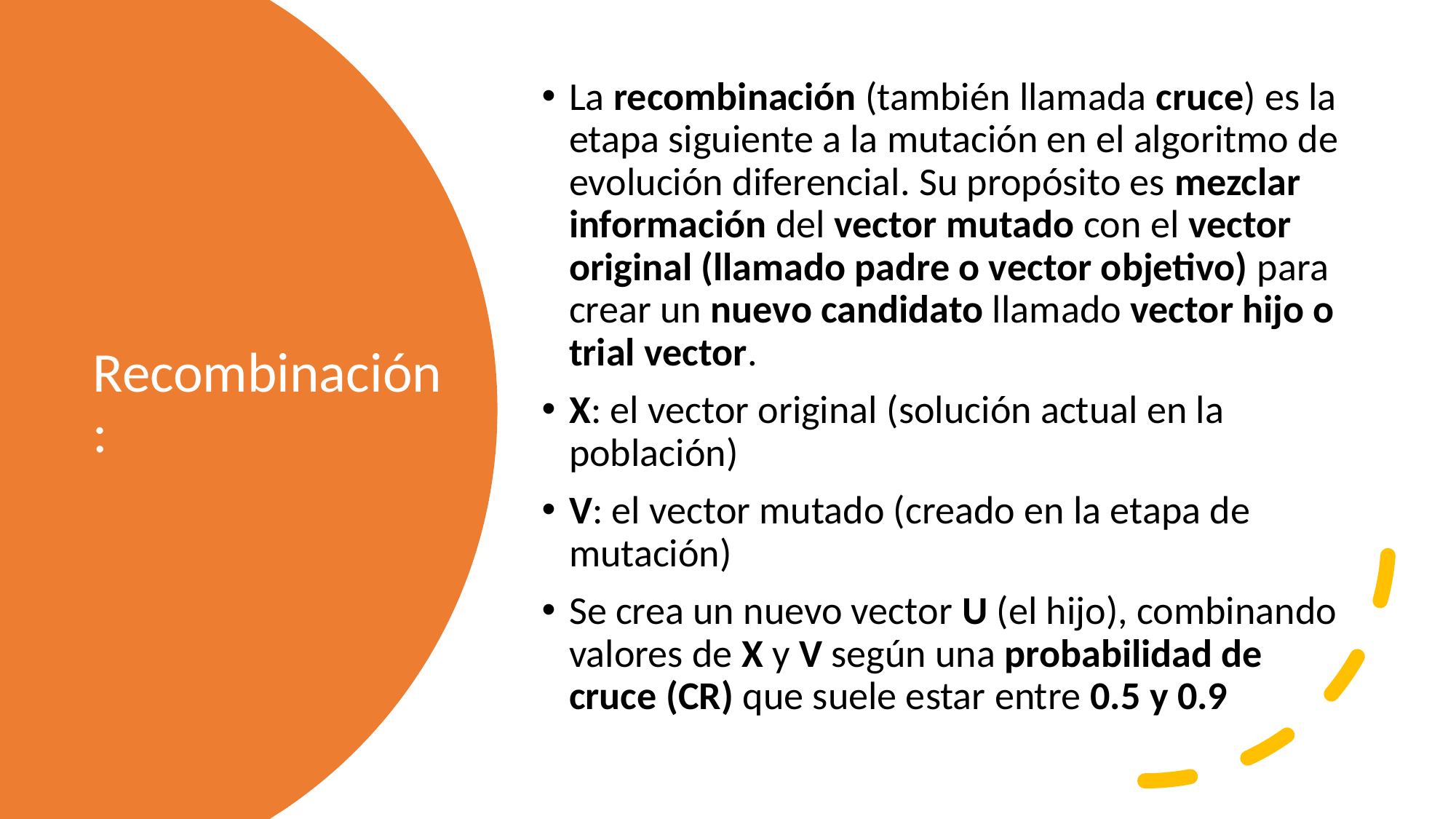

La recombinación (también llamada cruce) es la etapa siguiente a la mutación en el algoritmo de evolución diferencial. Su propósito es mezclar información del vector mutado con el vector original (llamado padre o vector objetivo) para crear un nuevo candidato llamado vector hijo o trial vector.
X: el vector original (solución actual en la población)
V: el vector mutado (creado en la etapa de mutación)
Se crea un nuevo vector U (el hijo), combinando valores de X y V según una probabilidad de cruce (CR) que suele estar entre 0.5 y 0.9

# Recombinación: